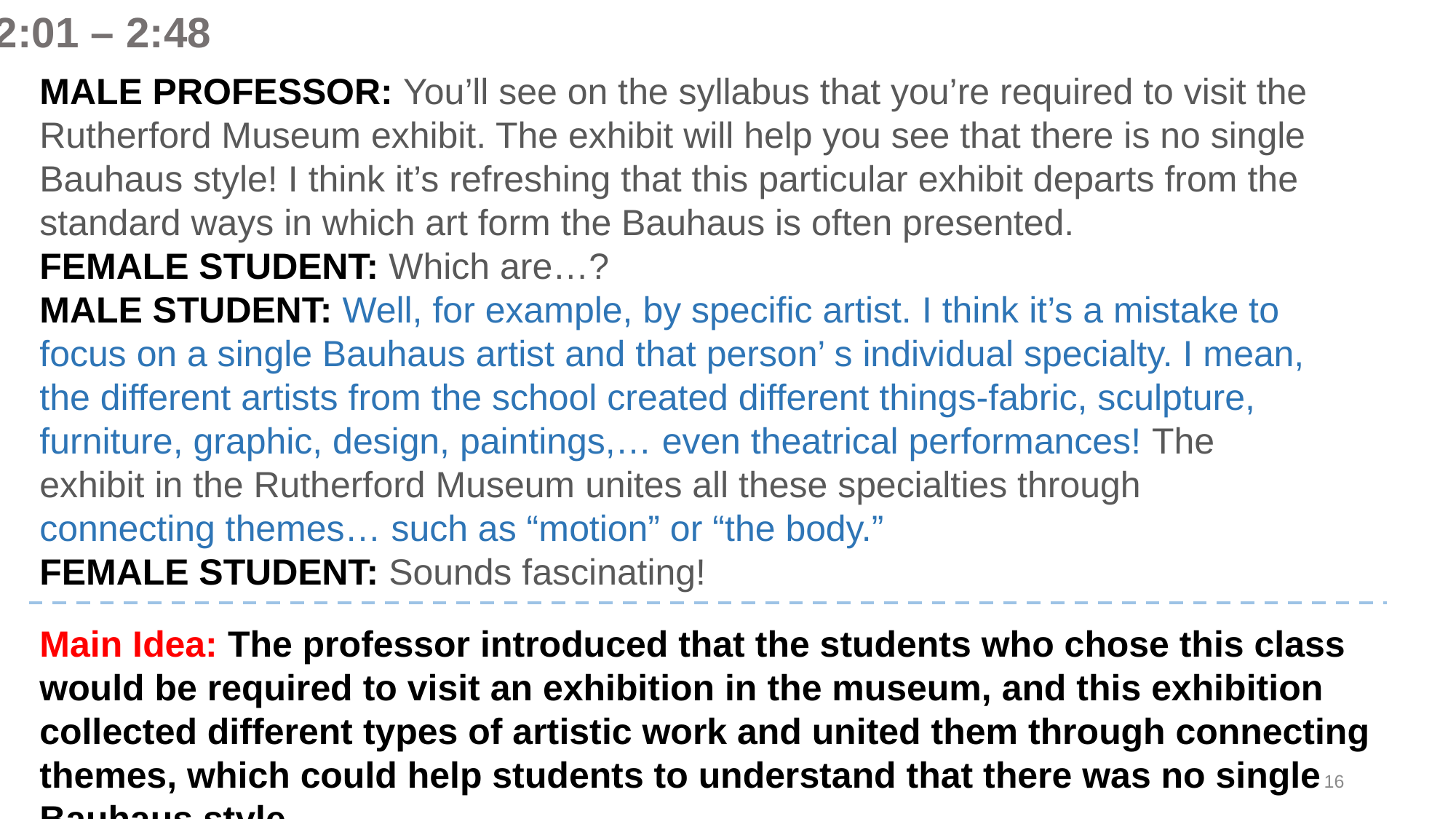

2:01 – 2:48
MALE PROFESSOR: You’ll see on the syllabus that you’re required to visit the Rutherford Museum exhibit. The exhibit will help you see that there is no single Bauhaus style! I think it’s refreshing that this particular exhibit departs from the standard ways in which art form the Bauhaus is often presented.
FEMALE STUDENT: Which are…?
MALE STUDENT: Well, for example, by specific artist. I think it’s a mistake to focus on a single Bauhaus artist and that person’ s individual specialty. I mean, the different artists from the school created different things-fabric, sculpture, furniture, graphic, design, paintings,… even theatrical performances! The exhibit in the Rutherford Museum unites all these specialties through connecting themes… such as “motion” or “the body.”
FEMALE STUDENT: Sounds fascinating!
Main Idea: The professor introduced that the students who chose this class would be required to visit an exhibition in the museum, and this exhibition collected different types of artistic work and united them through connecting themes, which could help students to understand that there was no single Bauhaus style
16